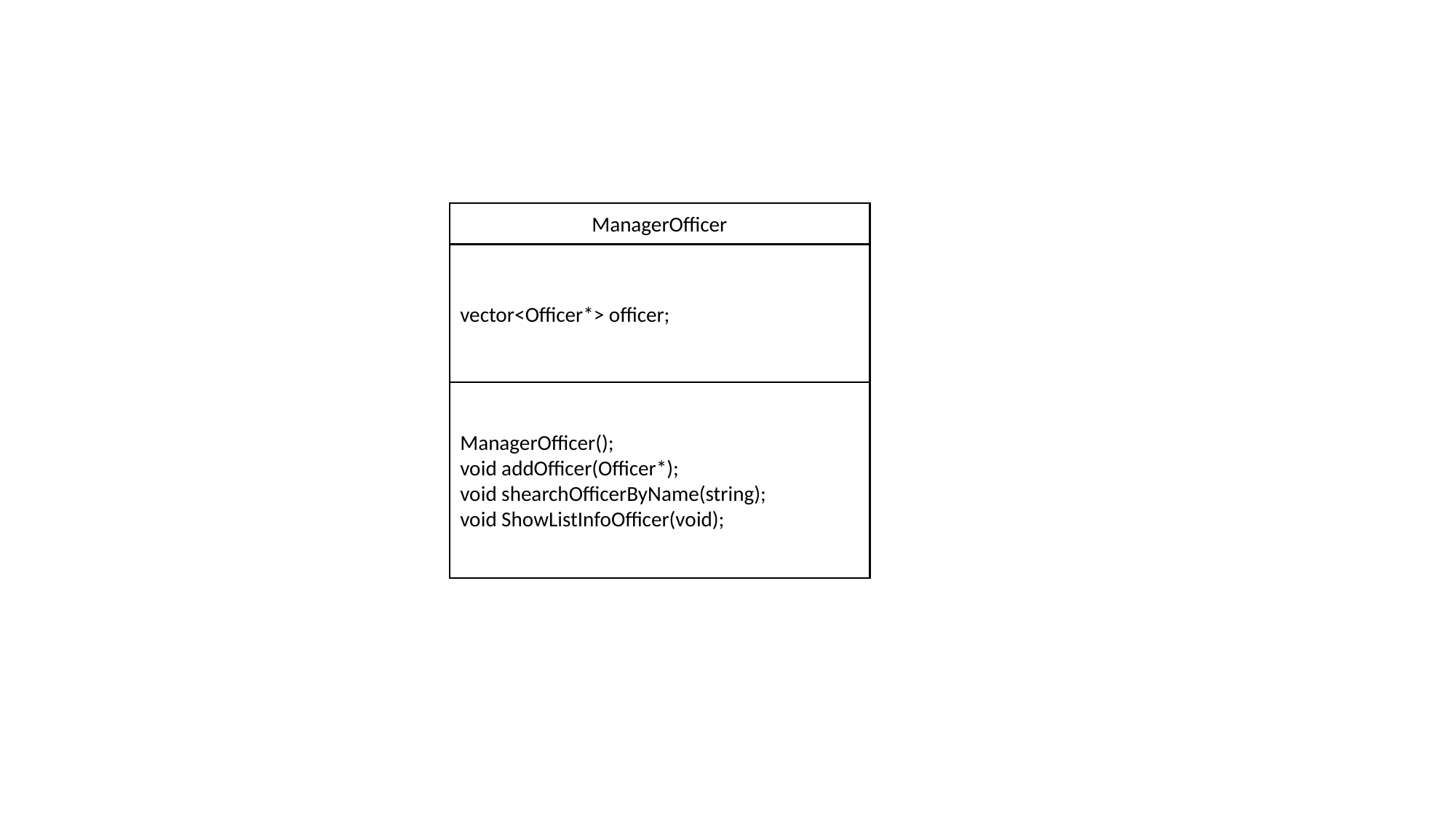

ManagerOfficer
vector<Officer*> officer;
ManagerOfficer();
void addOfficer(Officer*);
void shearchOfficerByName(string);
void ShowListInfoOfficer(void);